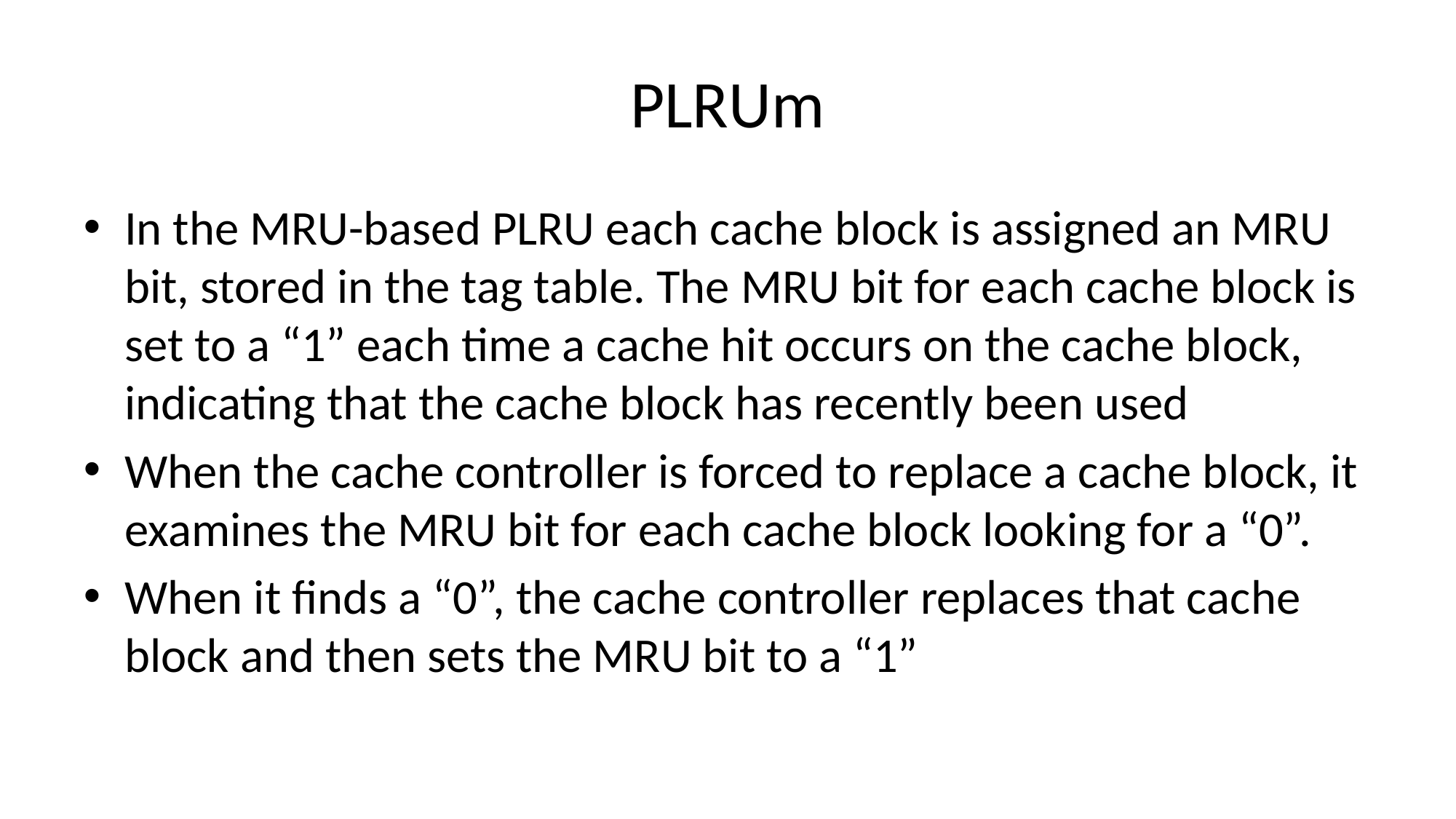

# PLRUm
In the MRU-based PLRU each cache block is assigned an MRU bit, stored in the tag table. The MRU bit for each cache block is set to a “1” each time a cache hit occurs on the cache block, indicating that the cache block has recently been used
When the cache controller is forced to replace a cache block, it examines the MRU bit for each cache block looking for a “0”.
When it finds a “0”, the cache controller replaces that cache block and then sets the MRU bit to a “1”